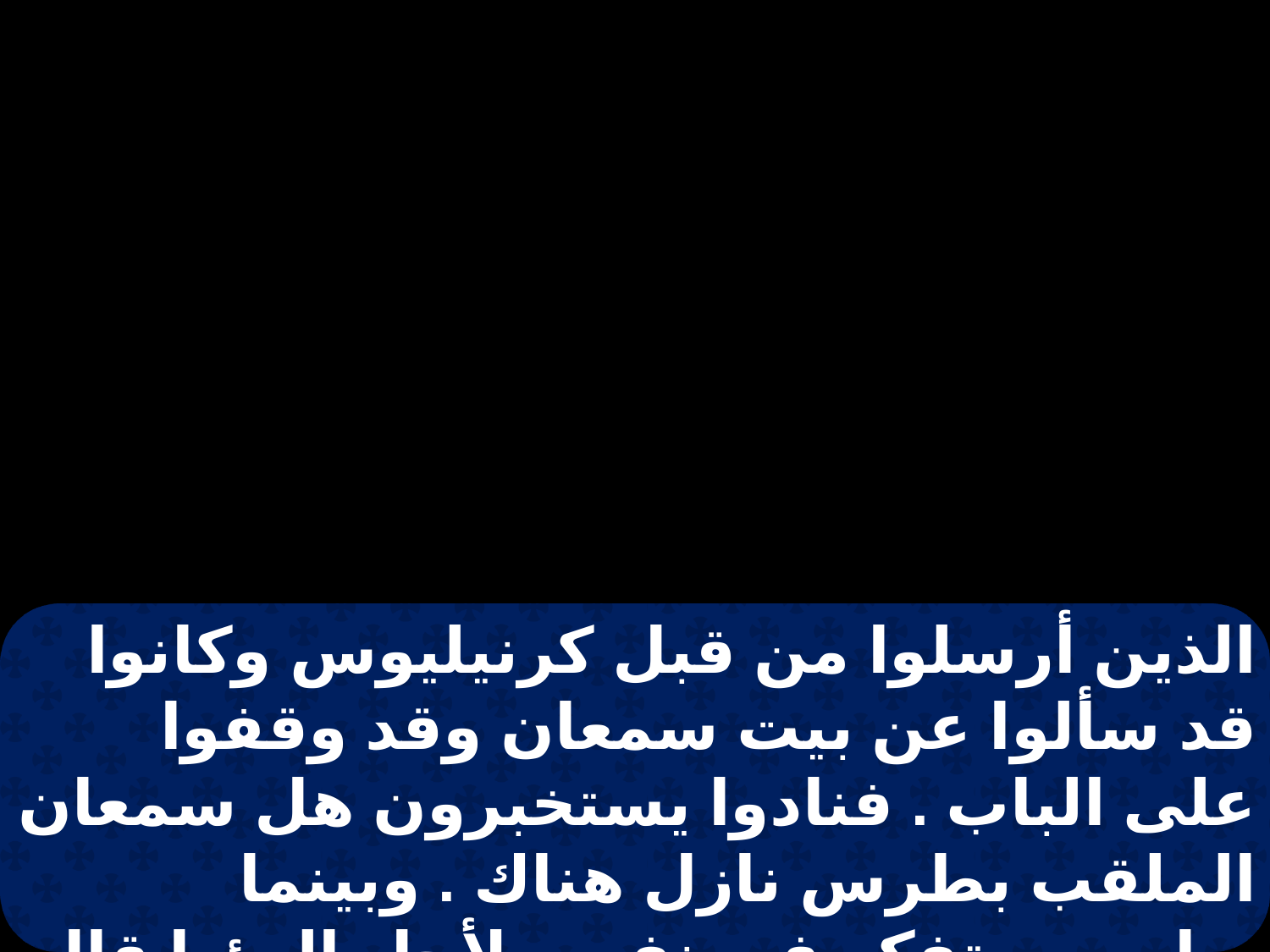

الذين أرسلوا من قبل كرنيليوس وكانوا قد سألوا عن بيت سمعان وقد وقفوا على الباب . فنادوا يستخبرون هل سمعان الملقب بطرس نازل هناك . وبينما بطرس متفكر في نفسه لأجل الرؤيا قال له الروح